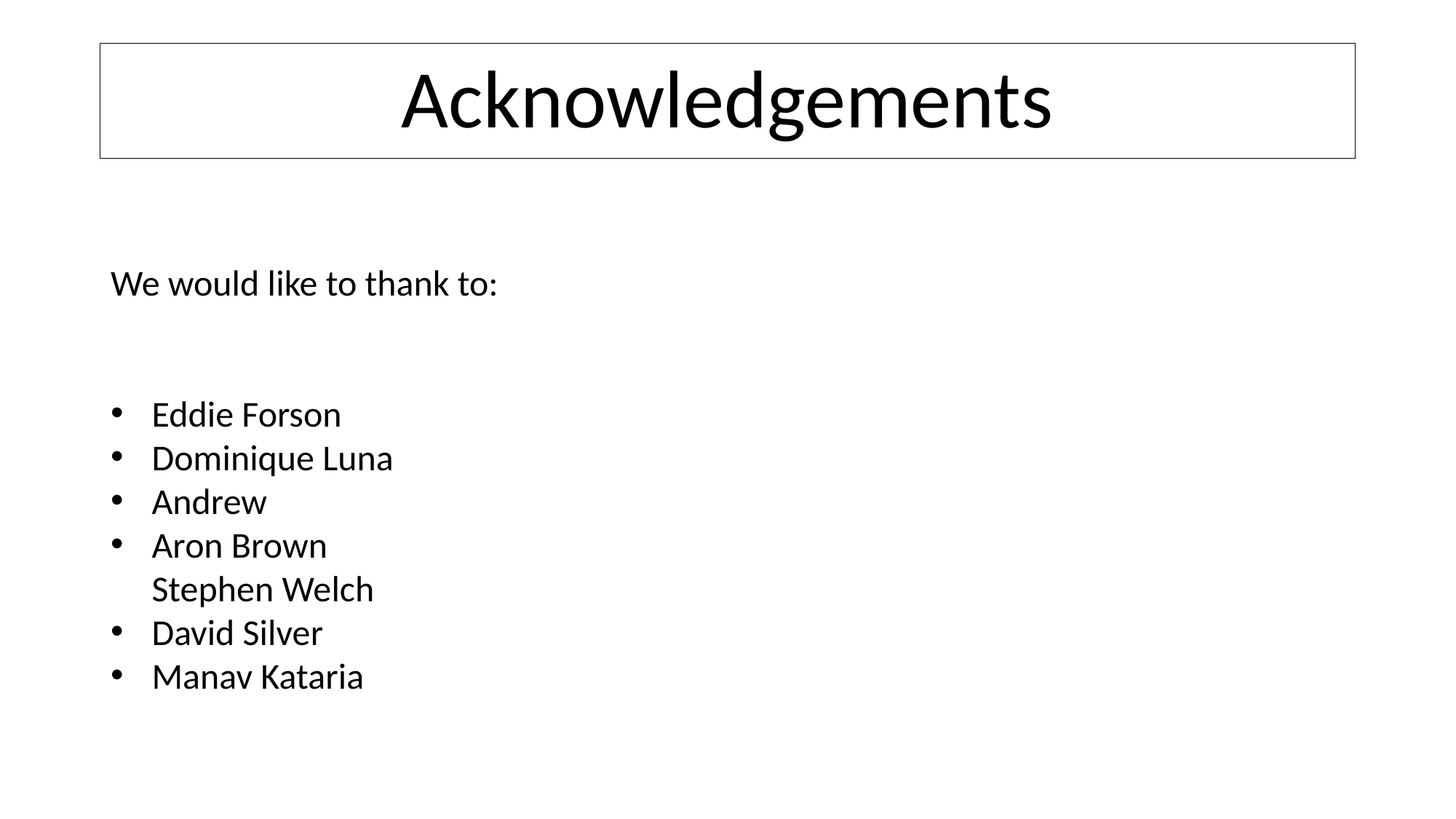

# Acknowledgements
We would like to thank to:
Eddie Forson
Dominique Luna
Andrew
Aron Brown
Stephen Welch
David Silver
Manav Kataria